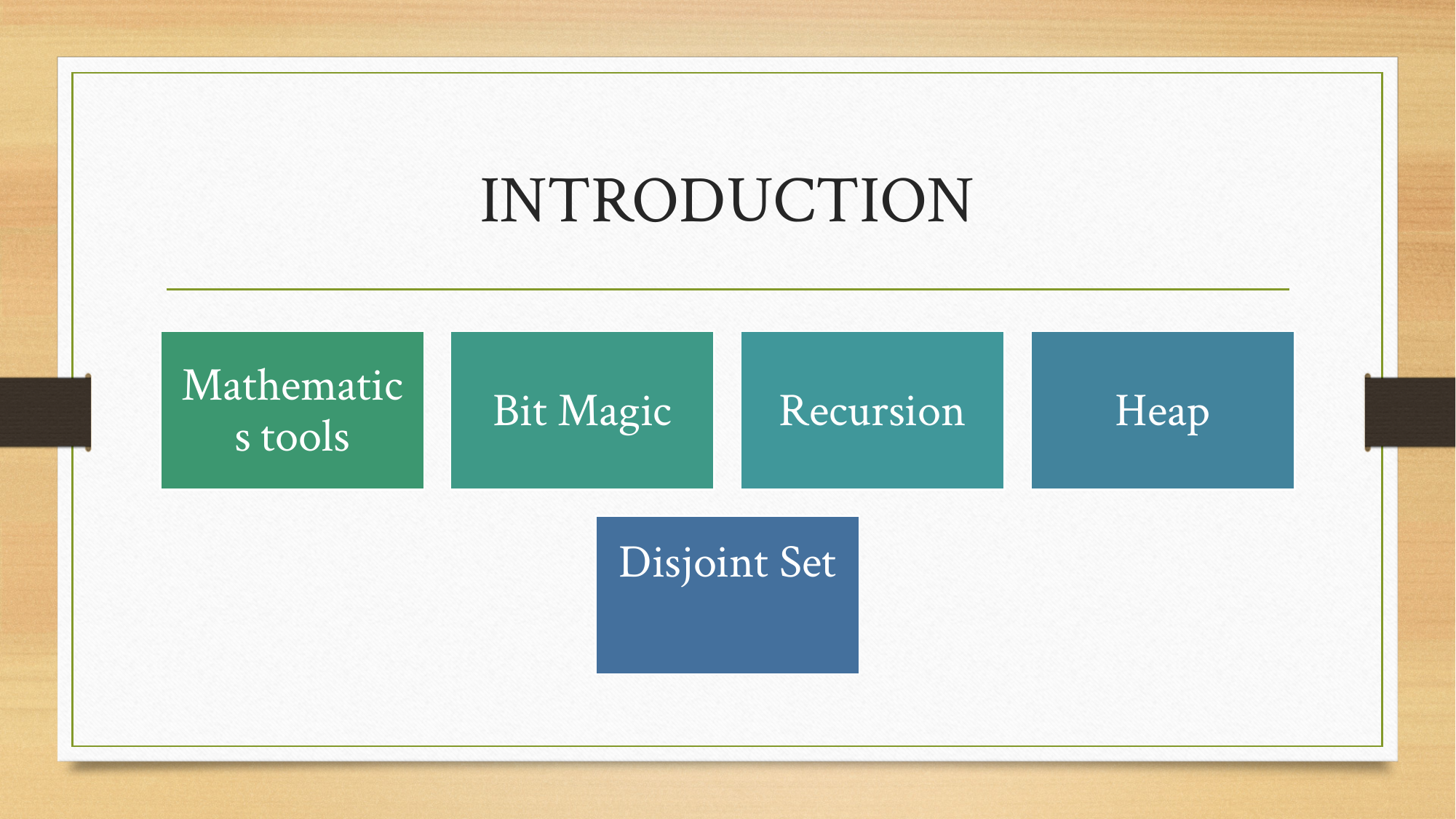

# INTRODUCTION
Mathematics tools
Bit Magic
Recursion
Heap
Disjoint Set